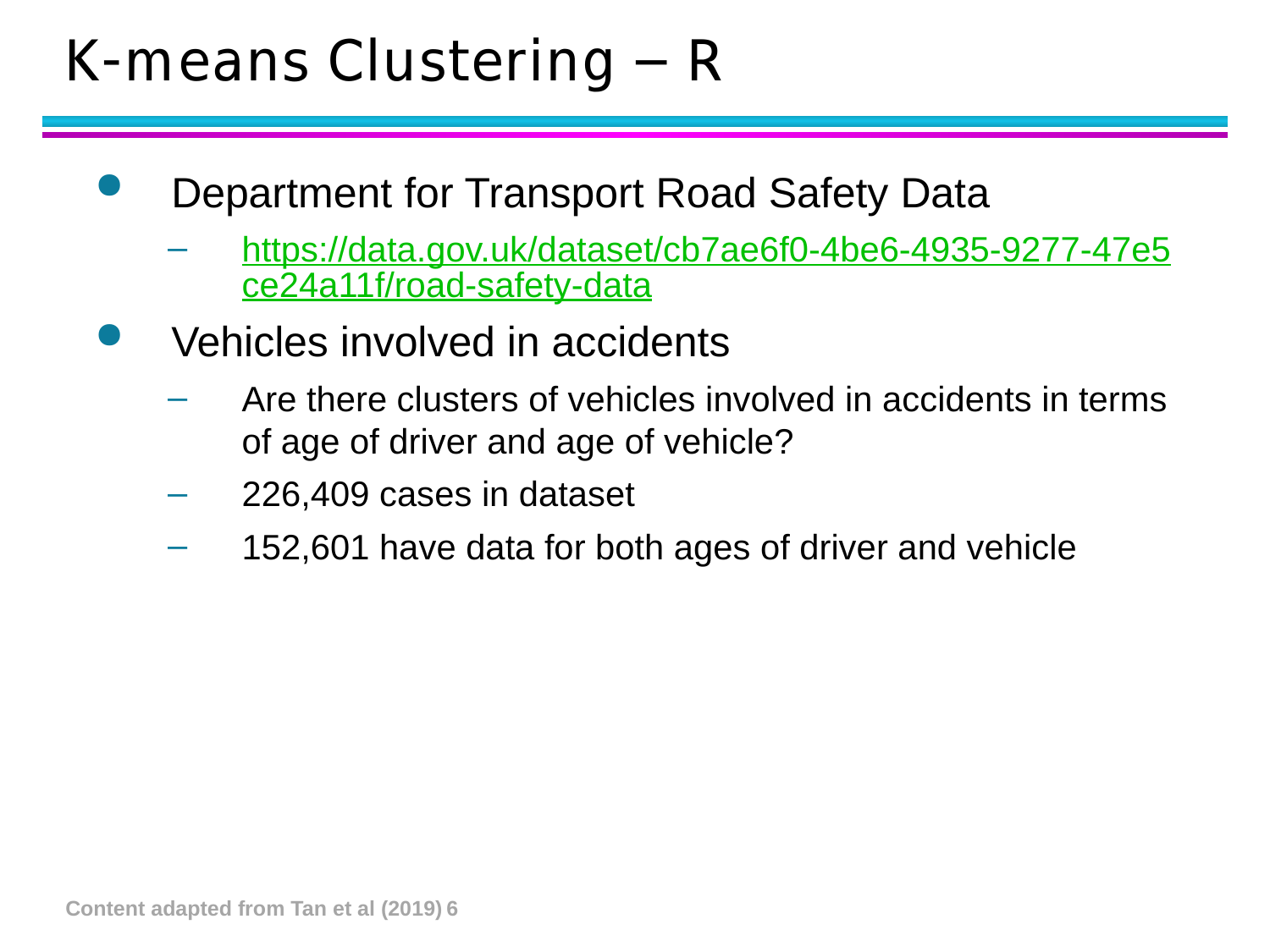

# K-means Clustering – R
Department for Transport Road Safety Data
https://data.gov.uk/dataset/cb7ae6f0-4be6-4935-9277-47e5ce24a11f/road-safety-data
Vehicles involved in accidents
Are there clusters of vehicles involved in accidents in terms of age of driver and age of vehicle?
226,409 cases in dataset
152,601 have data for both ages of driver and vehicle